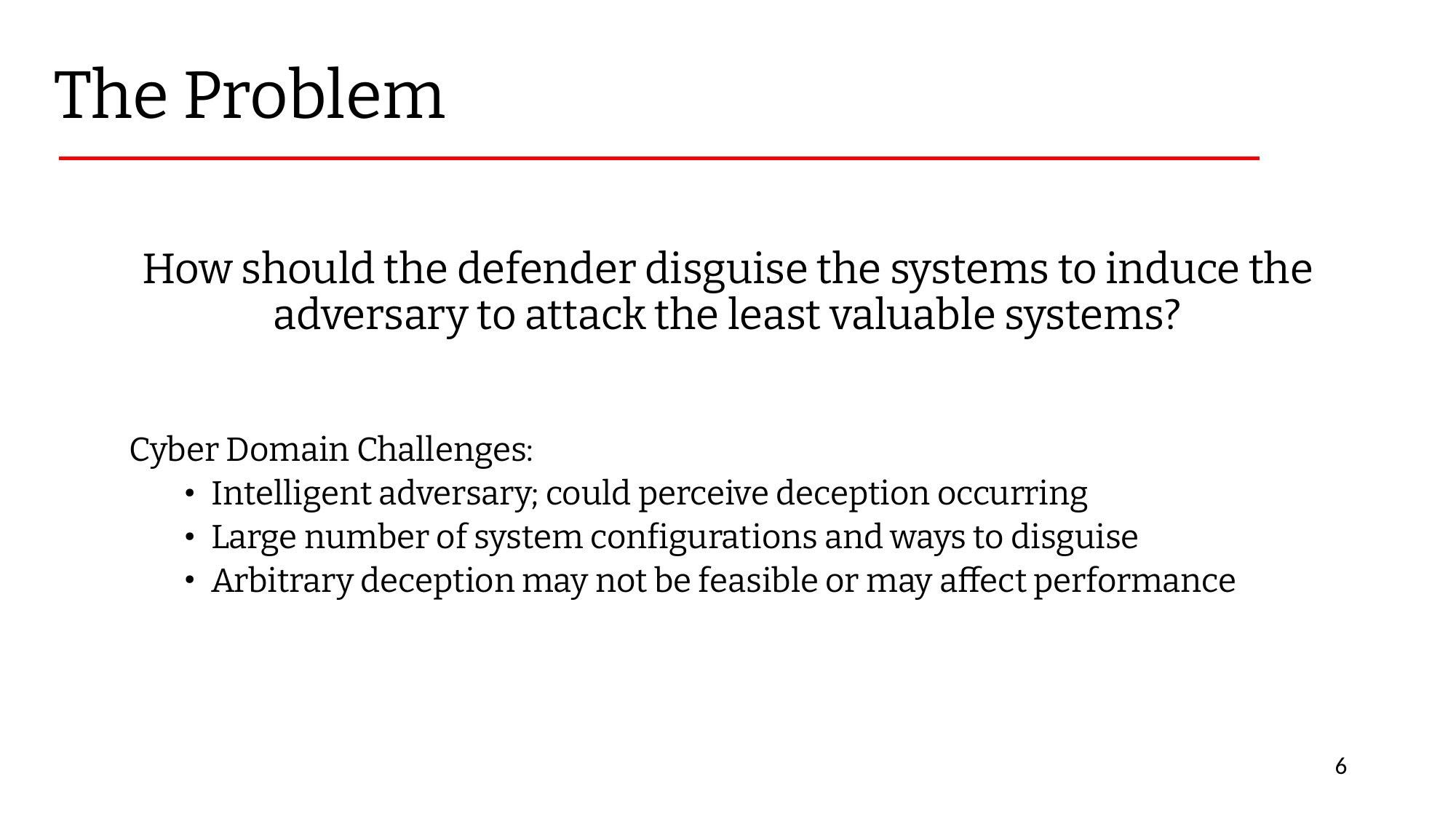

The Problem

How should the defender disguise the systems to induce the adversary to attack the least valuable systems?
Cyber Domain Challenges:
Intelligent adversary; could perceive deception occurring
Large number of system configurations and ways to disguise
Arbitrary deception may not be feasible or may affect performance
6